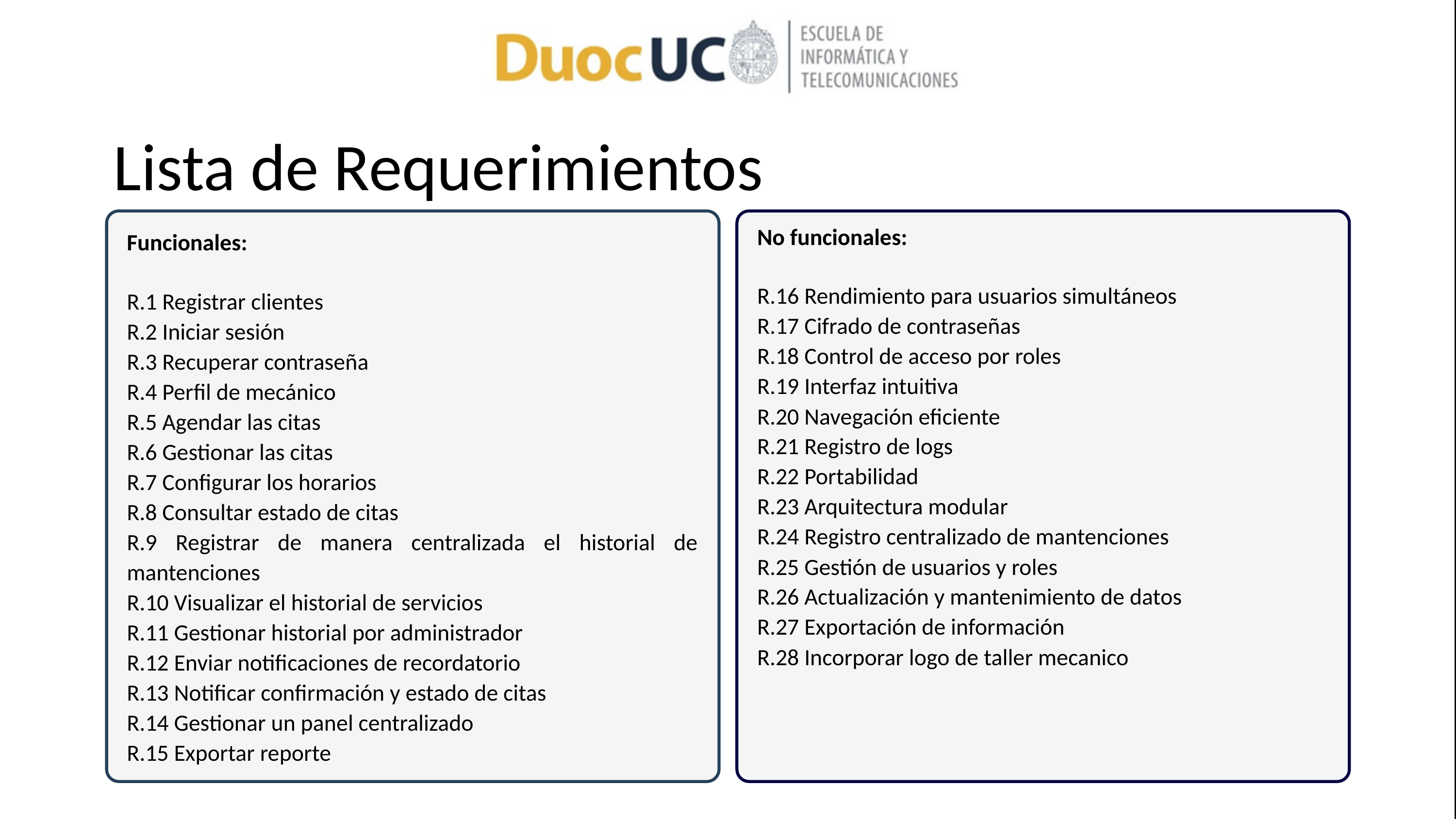

Lista de Requerimientos

No funcionales:

R.16 Rendimiento para usuarios simultáneos
R.17 Cifrado de contraseñas
R.18 Control de acceso por roles
R.19 Interfaz intuitiva
R.20 Navegación eficiente
R.21 Registro de logs
R.22 Portabilidad
R.23 Arquitectura modular
R.24 Registro centralizado de mantenciones
R.25 Gestión de usuarios y roles
R.26 Actualización y mantenimiento de datos
R.27 Exportación de información
R.28 Incorporar logo de taller mecanico

Funcionales:

R.1 Registrar clientes
R.2 Iniciar sesión
R.3 Recuperar contraseña
R.4 Perfil de mecánico
R.5 Agendar las citas
R.6 Gestionar las citas
R.7 Configurar los horarios
R.8 Consultar estado de citas
R.9 Registrar de manera centralizada el historial de mantenciones
R.10 Visualizar el historial de servicios
R.11 Gestionar historial por administrador
R.12 Enviar notificaciones de recordatorio
R.13 Notificar confirmación y estado de citas
R.14 Gestionar un panel centralizado
R.15 Exportar reporte